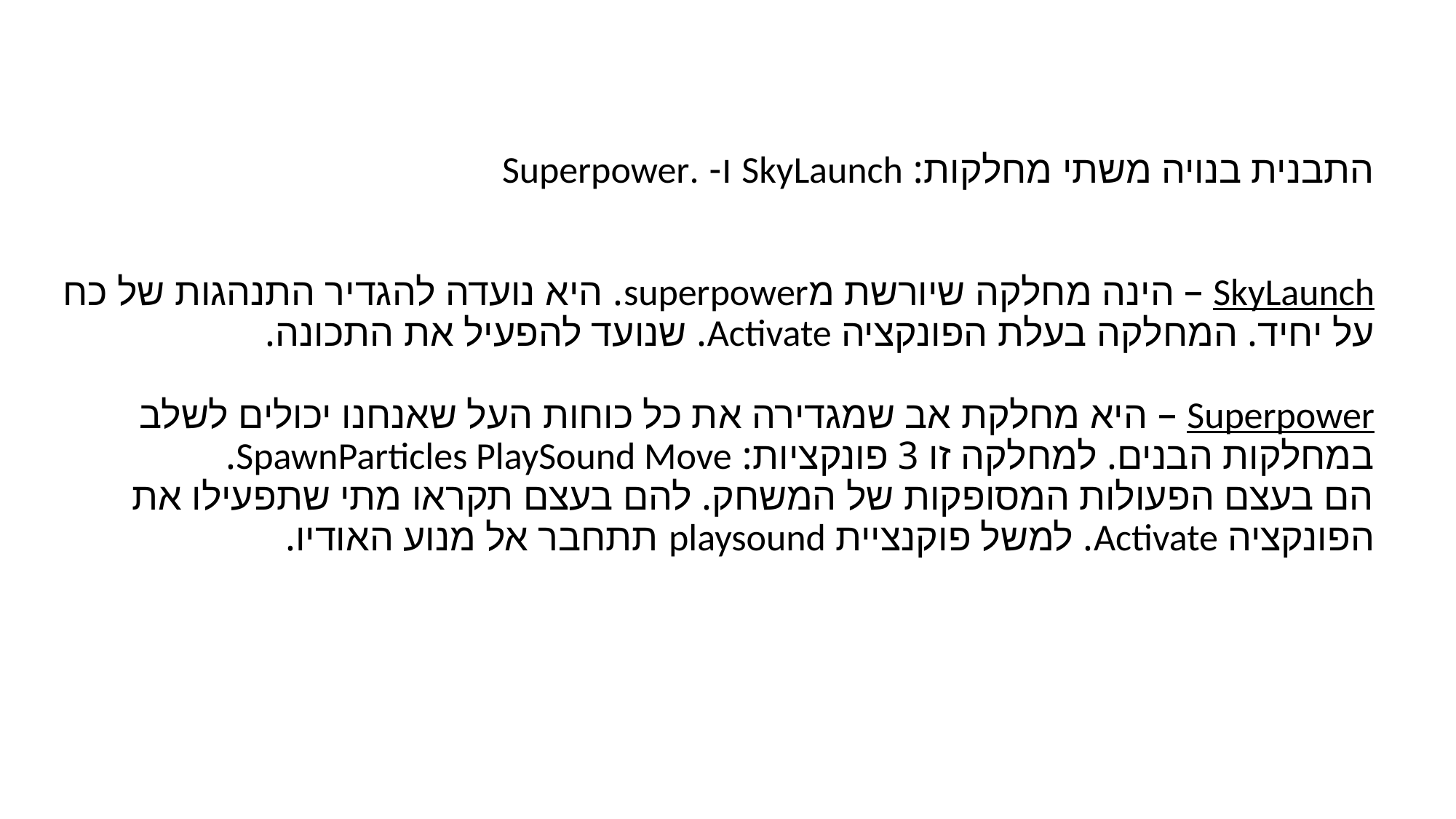

# התבנית בנויה משתי מחלקות: SkyLaunch ו- Superpower. SkyLaunch – הינה מחלקה שיורשת מsuperpower. היא נועדה להגדיר התנהגות של כח על יחיד. המחלקה בעלת הפונקציה Activate. שנועד להפעיל את התכונה. Superpower – היא מחלקת אב שמגדירה את כל כוחות העל שאנחנו יכולים לשלב במחלקות הבנים. למחלקה זו 3 פונקציות: SpawnParticles PlaySound Move. הם בעצם הפעולות המסופקות של המשחק. להם בעצם תקראו מתי שתפעילו את הפונקציה Activate. למשל פוקנציית playsound תתחבר אל מנוע האודיו.